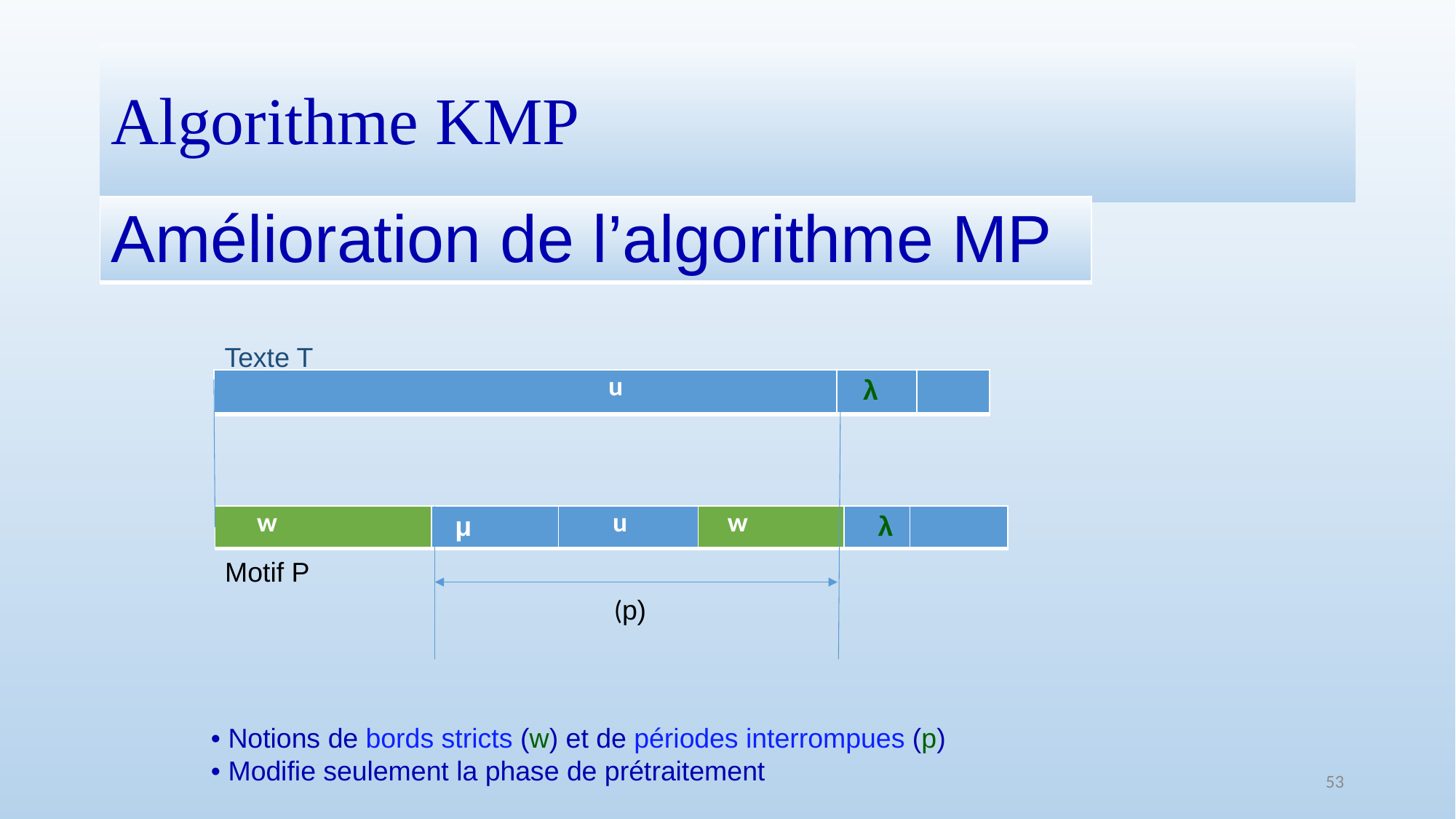

# Algorithme KMP
| Amélioration de l’algorithme MP |
| --- |

Texte T
| u | λ |  |
| --- | --- | --- |
| w | μ | u | w | λ |  |
| --- | --- | --- | --- | --- | --- |
Motif P

(p)
• Notions de bords stricts (w) et de périodes interrompues (p)
• Modifie seulement la phase de prétraitement
53